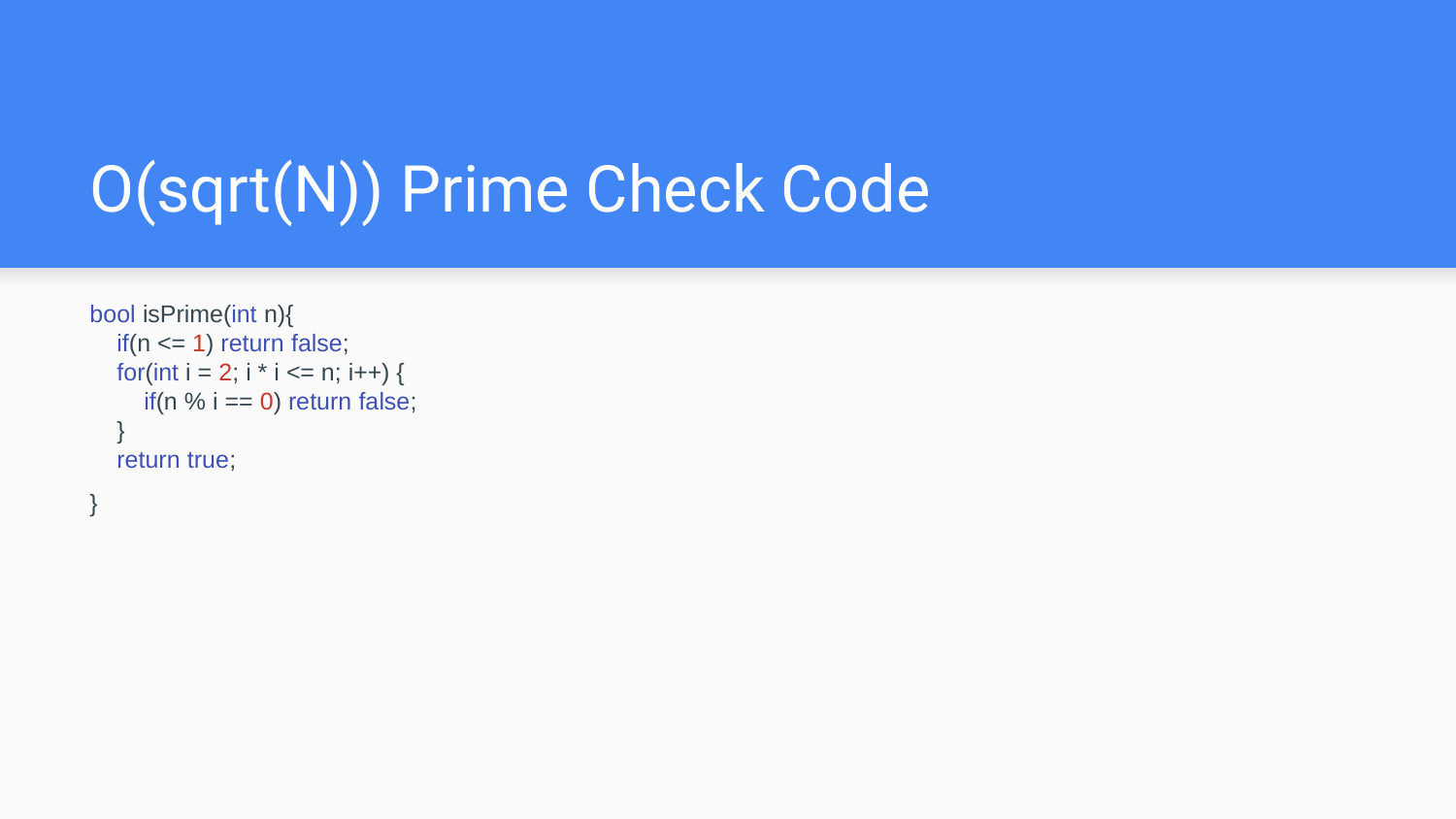

# O(sqrt(N)) Prime Check Code
bool isPrime(int n){
    if(n <= 1) return false;
    for(int i = 2; i * i <= n; i++) {
        if(n % i == 0) return false;
    }
    return true;
}